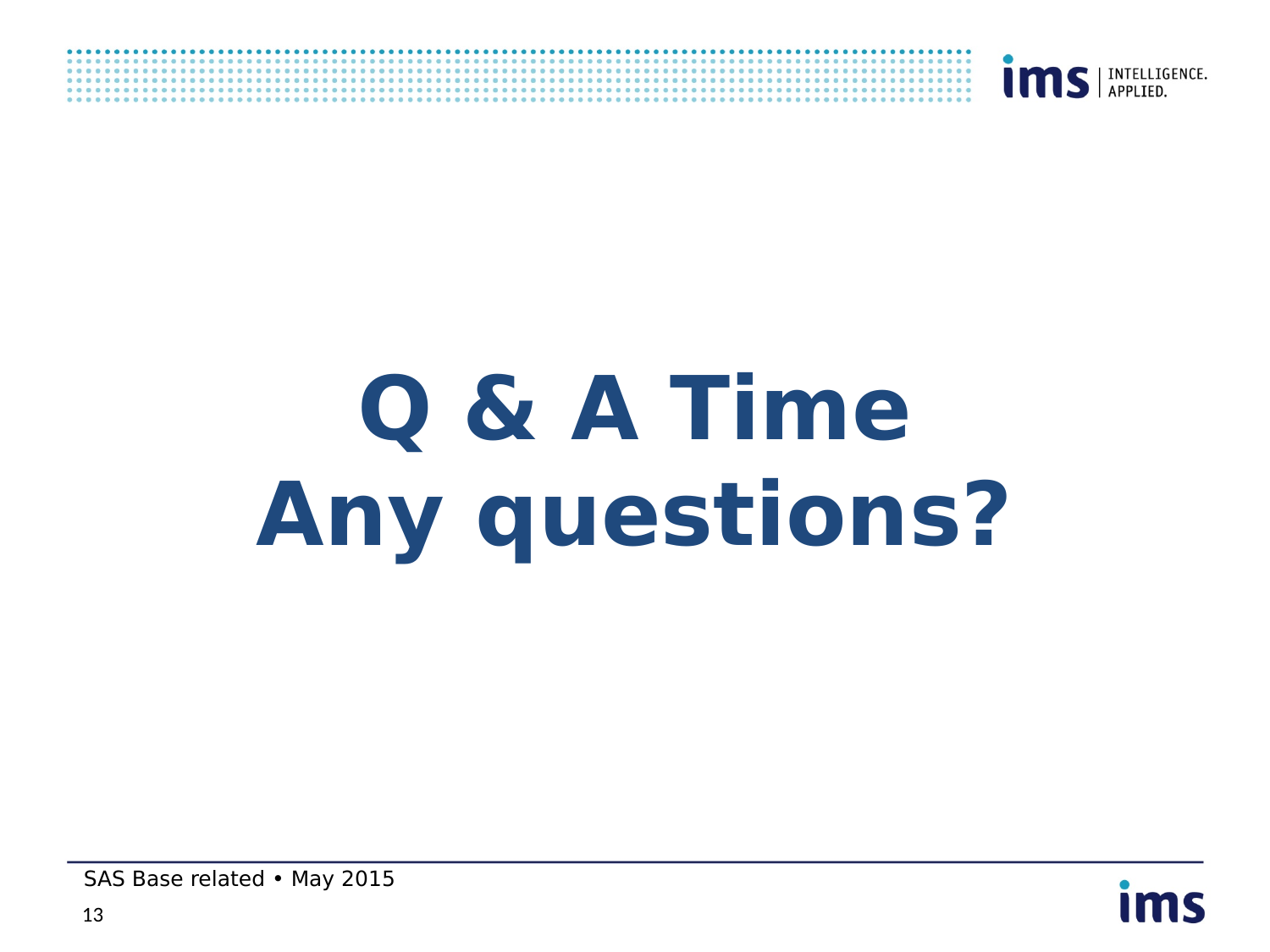

# Q & A Time Any questions?
SAS Base related • May 2015
13